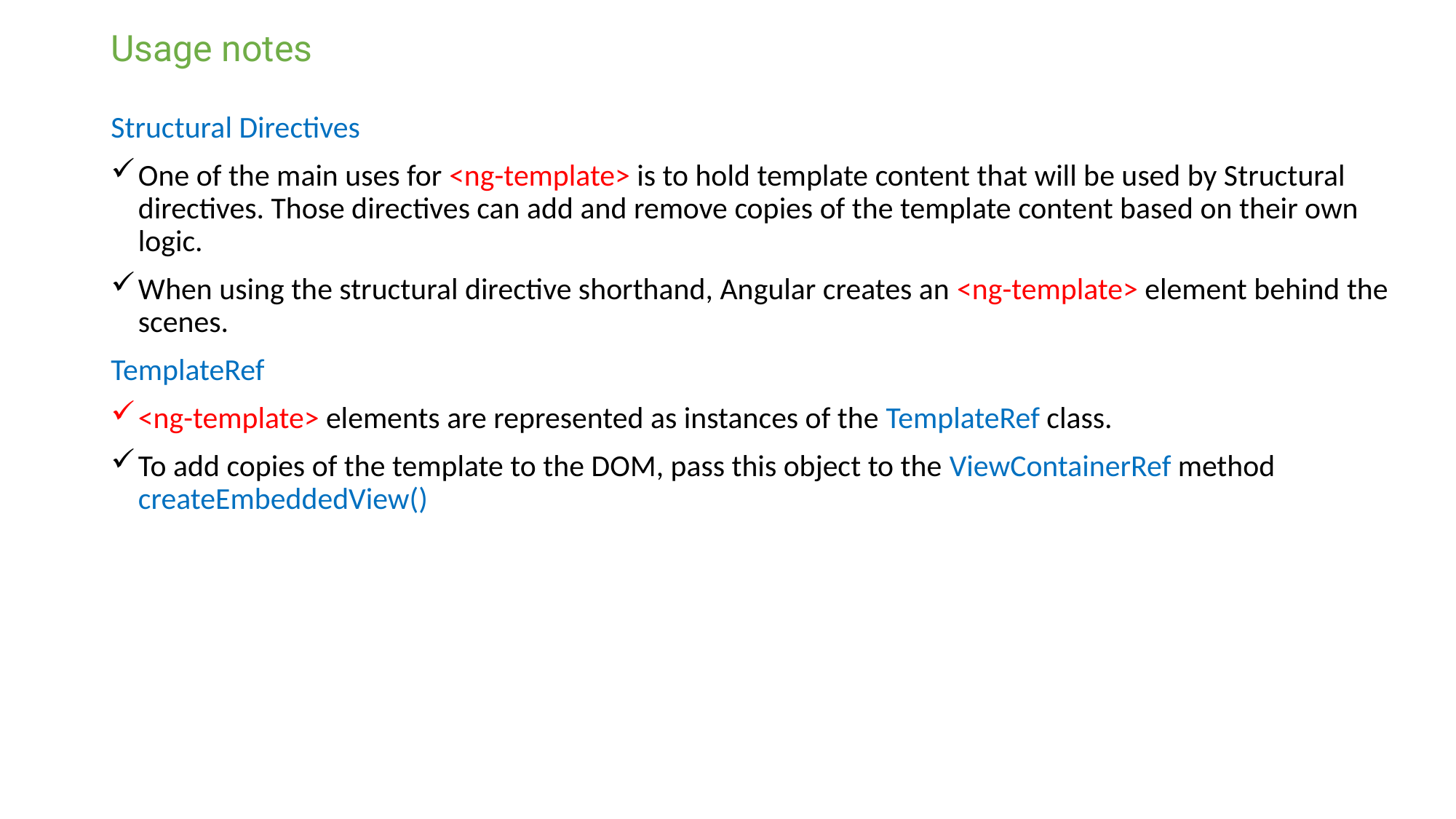

# Usage notes
Structural Directives
One of the main uses for <ng-template> is to hold template content that will be used by Structural directives. Those directives can add and remove copies of the template content based on their own logic.
When using the structural directive shorthand, Angular creates an <ng-template> element behind the scenes.
TemplateRef
<ng-template> elements are represented as instances of the TemplateRef class.
To add copies of the template to the DOM, pass this object to the ViewContainerRef method createEmbeddedView()